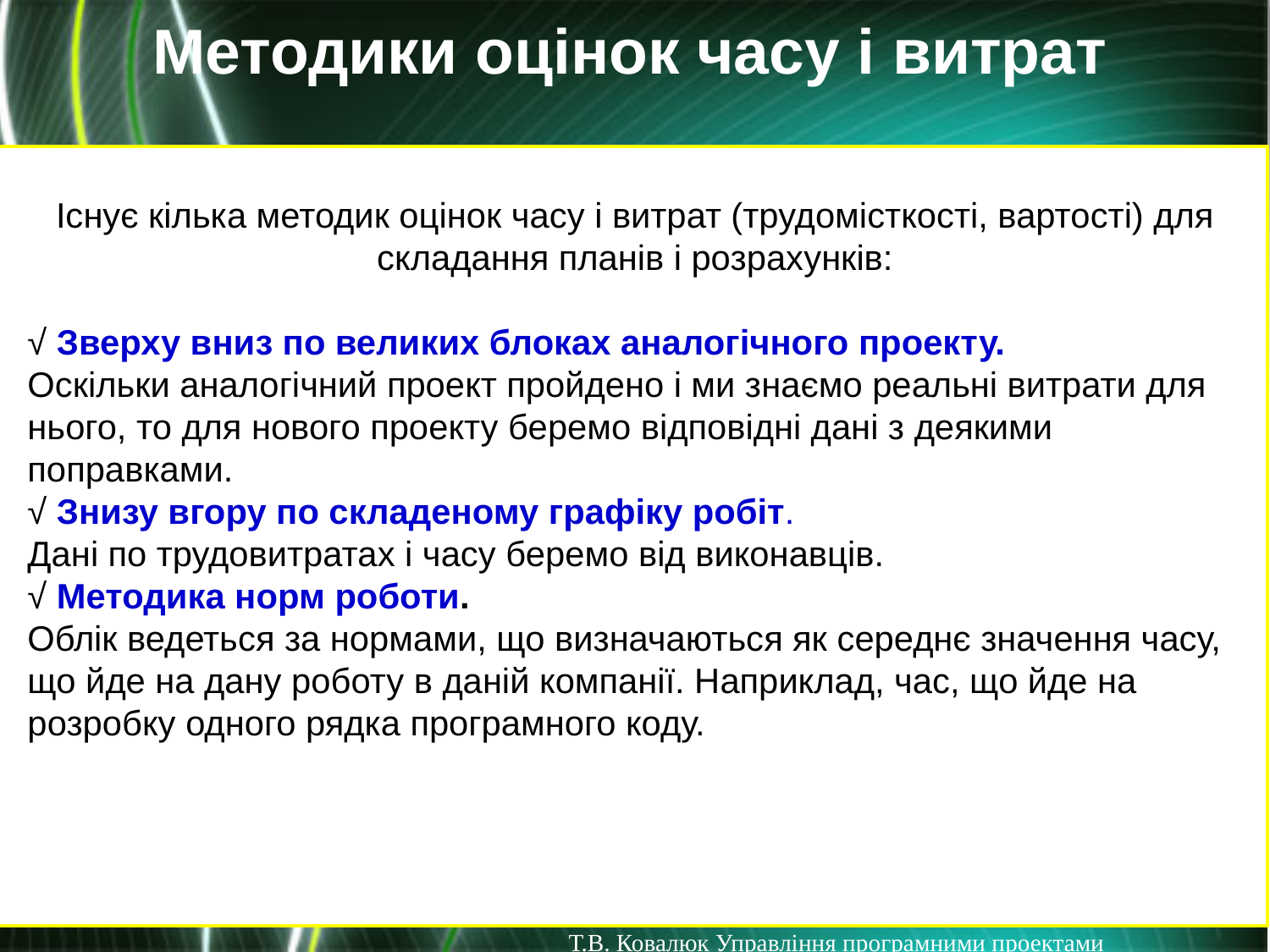

Методики оцінок часу і витрат
Існує кілька методик оцінок часу і витрат (трудомісткості, вартості) для складання планів і розрахунків:

√ Зверху вниз по великих блоках аналогічного проекту.
Оскільки аналогічний проект пройдено і ми знаємо реальні витрати для нього, то для нового проекту беремо відповідні дані з деякими
поправками.
√ Знизу вгору по складеному графіку робіт.
Дані по трудовитратах і часу беремо від виконавців.
√ Методика норм роботи.
Облік ведеться за нормами, що визначаються як середнє значення часу, що йде на дану роботу в даній компанії. Наприклад, час, що йде на розробку одного рядка програмного коду.